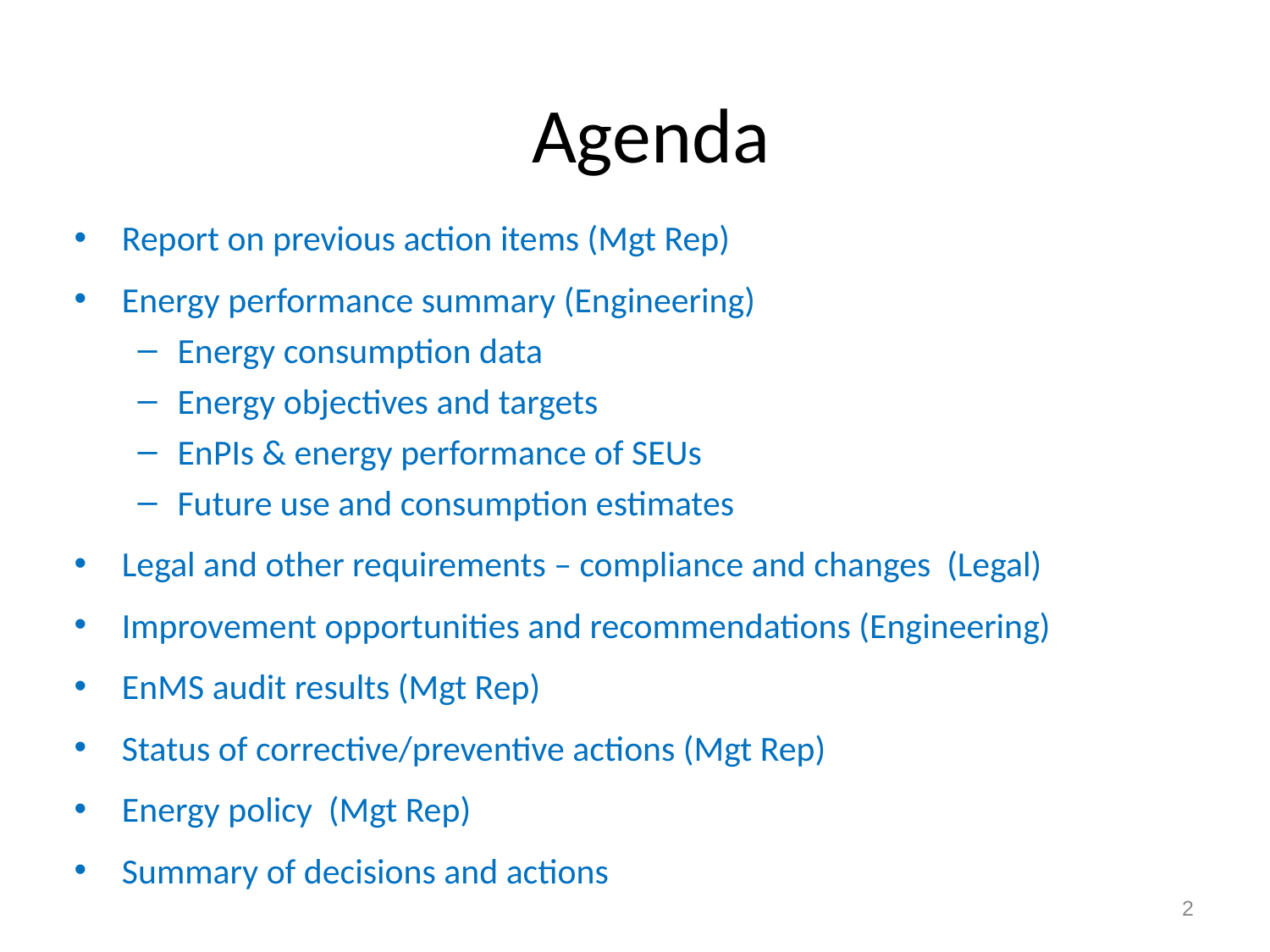

# Agenda
Report on previous action items (Mgt Rep)
Energy performance summary (Engineering)
Energy consumption data
Energy objectives and targets
EnPIs & energy performance of SEUs
Future use and consumption estimates
Legal and other requirements – compliance and changes  (Legal)
Improvement opportunities and recommendations (Engineering)
EnMS audit results (Mgt Rep)
Status of corrective/preventive actions (Mgt Rep)
Energy policy  (Mgt Rep)
Summary of decisions and actions

2